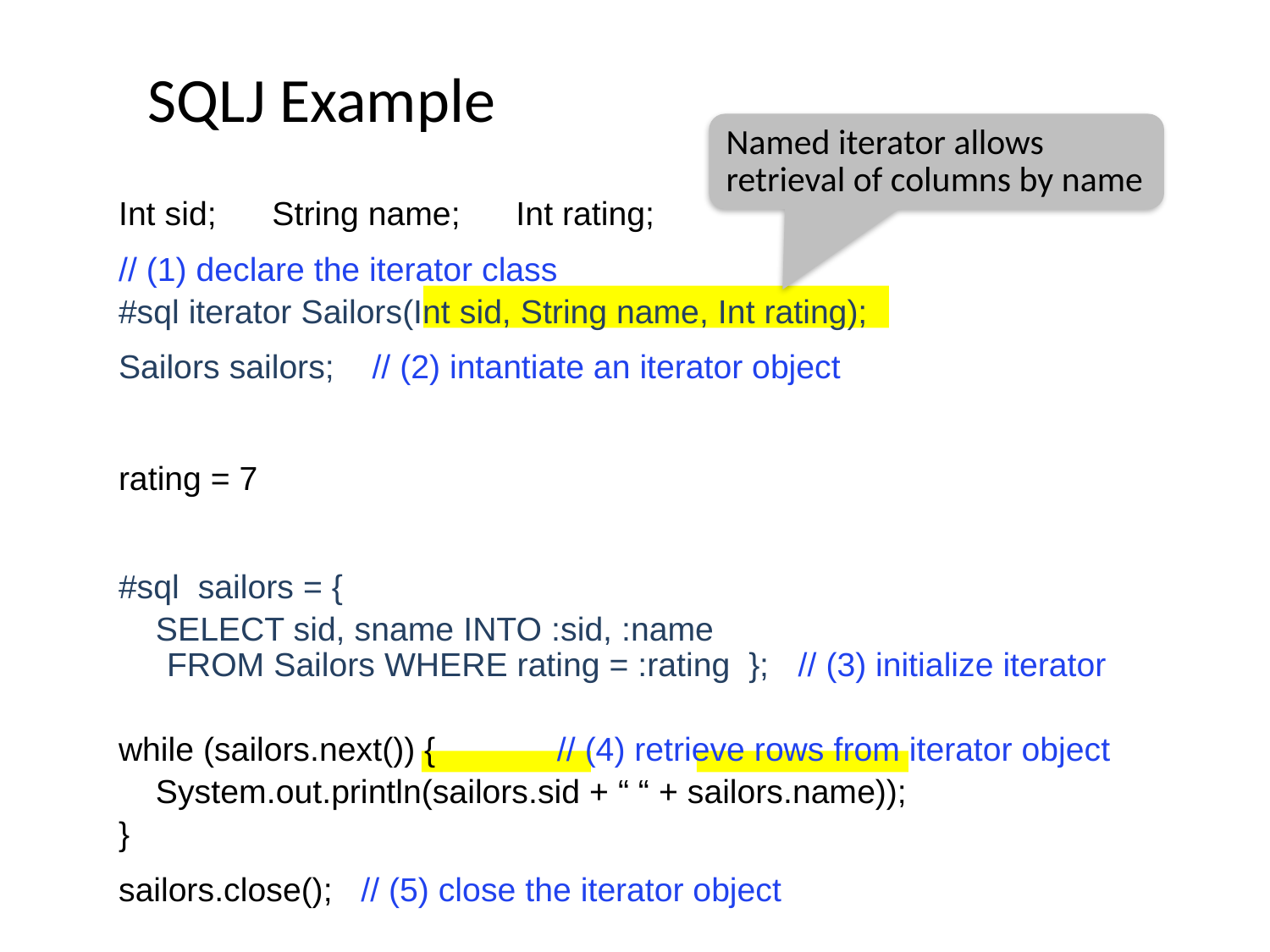

# SQLJ Example
Named iterator allows retrieval of columns by name
Int sid;      String name;      Int rating;
// (1) declare the iterator class
#sql iterator Sailors(Int sid, String name, Int rating);
Sailors sailors;    // (2) intantiate an iterator object

rating = 7

#sql  sailors = {
    SELECT sid, sname INTO :sid, :name
FROM Sailors WHERE rating = :rating  };   // (3) initialize iterator

while (sailors.next()) {             // (4) retrieve rows from iterator object
    System.out.println(sailors.sid + “ “ + sailors.name));
}
sailors.close();   // (5) close the iterator object